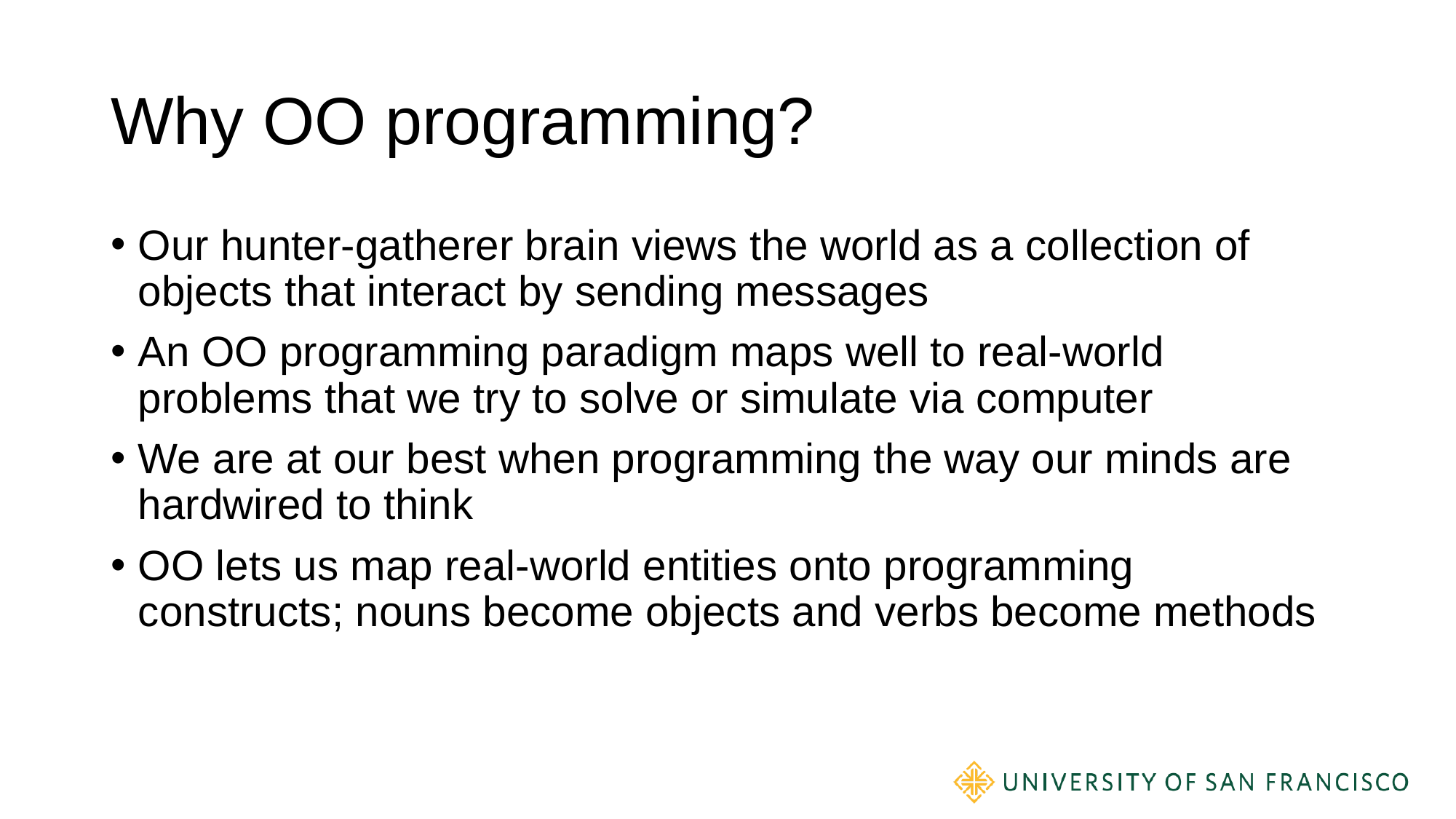

# Why OO programming?
Our hunter-gatherer brain views the world as a collection of objects that interact by sending messages
An OO programming paradigm maps well to real-world problems that we try to solve or simulate via computer
We are at our best when programming the way our minds are hardwired to think
OO lets us map real-world entities onto programming constructs; nouns become objects and verbs become methods